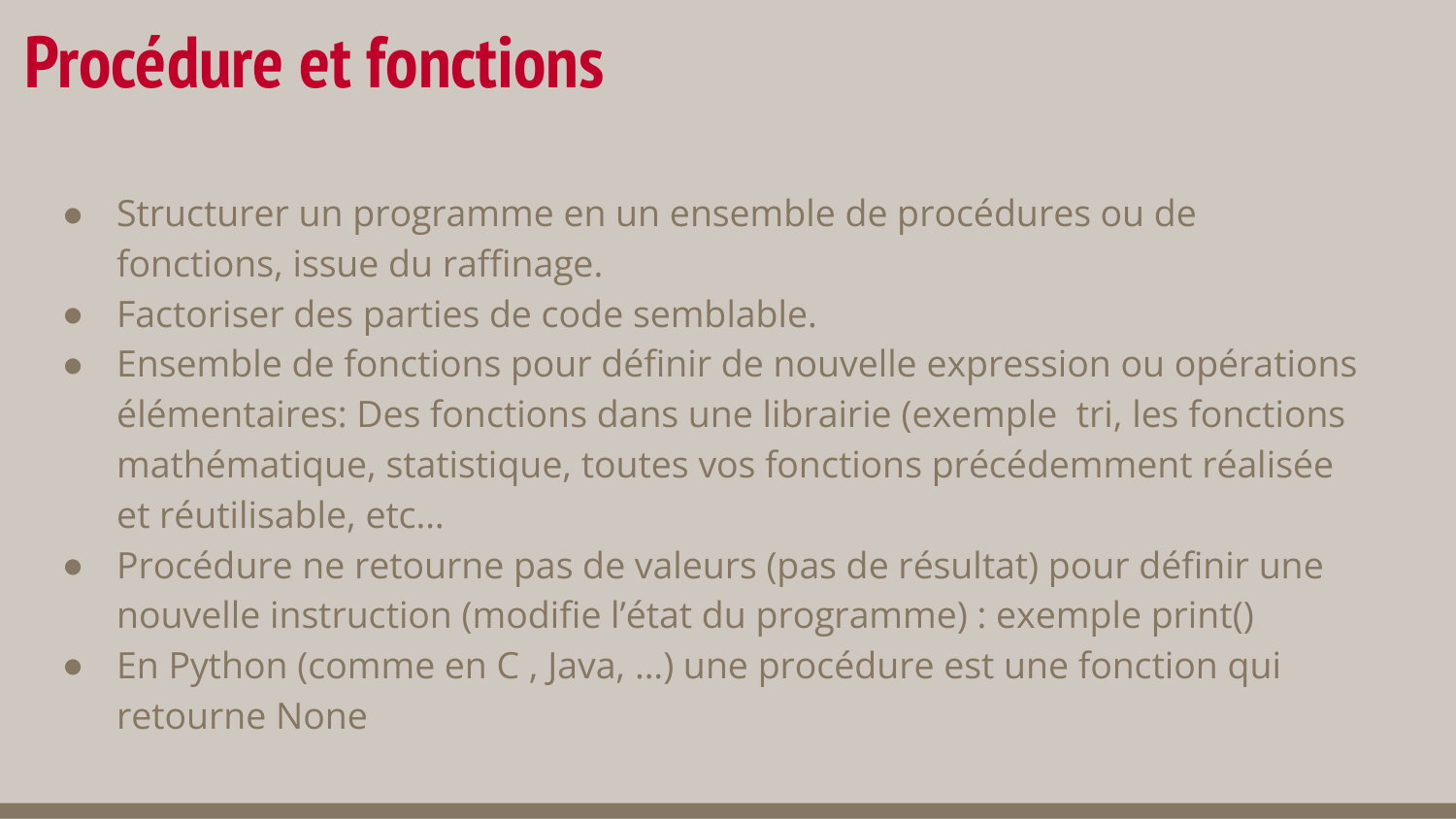

# Procédure et fonctions
Structurer un programme en un ensemble de procédures ou de fonctions, issue du raffinage.
Factoriser des parties de code semblable.
Ensemble de fonctions pour définir de nouvelle expression ou opérations élémentaires: Des fonctions dans une librairie (exemple  tri, les fonctions mathématique, statistique, toutes vos fonctions précédemment réalisée et réutilisable, etc…
Procédure ne retourne pas de valeurs (pas de résultat) pour définir une nouvelle instruction (modifie l’état du programme) : exemple print()
En Python (comme en C , Java, …) une procédure est une fonction qui retourne None